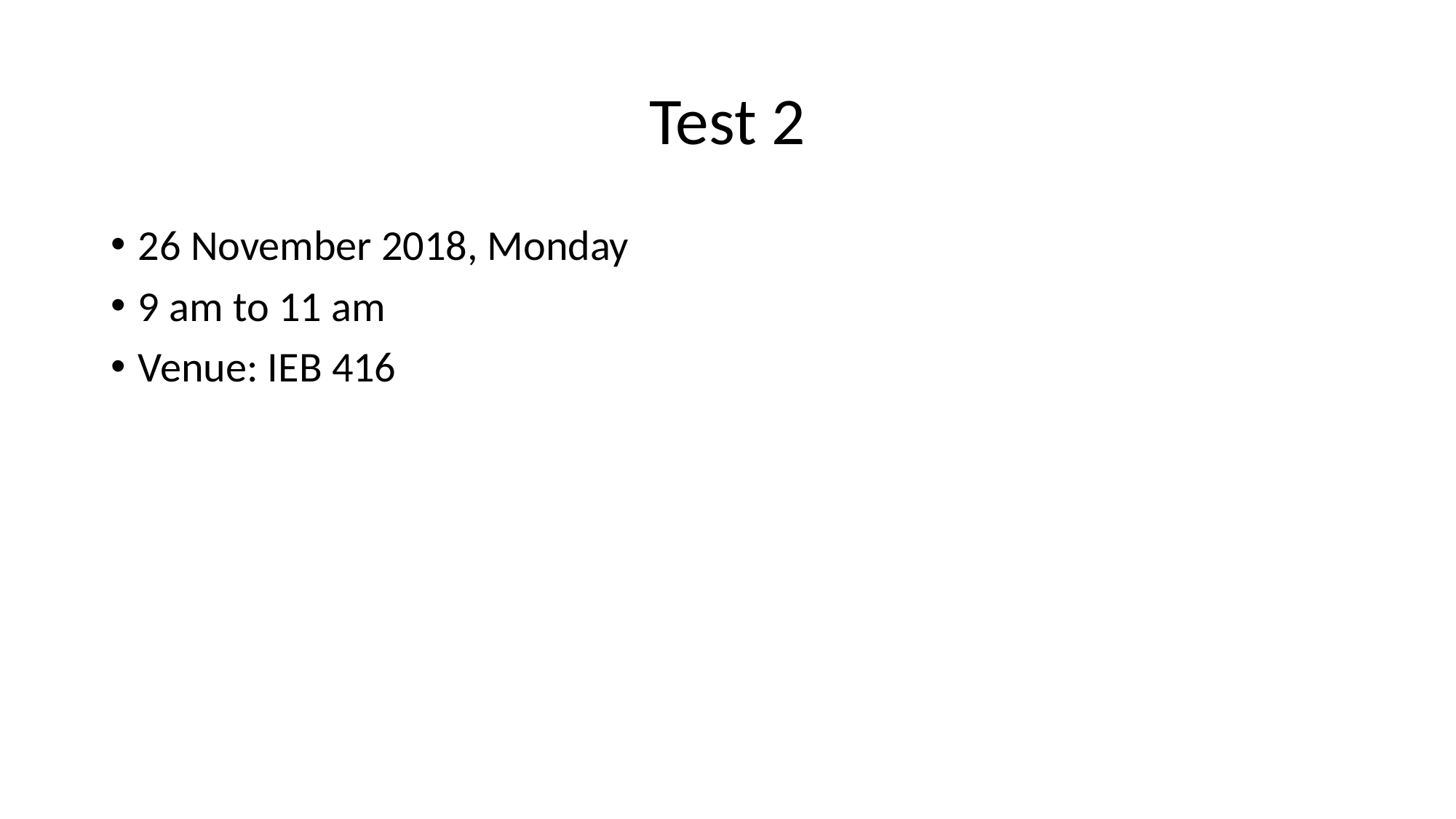

# Test 2
26 November 2018, Monday
9 am to 11 am
Venue: IEB 416